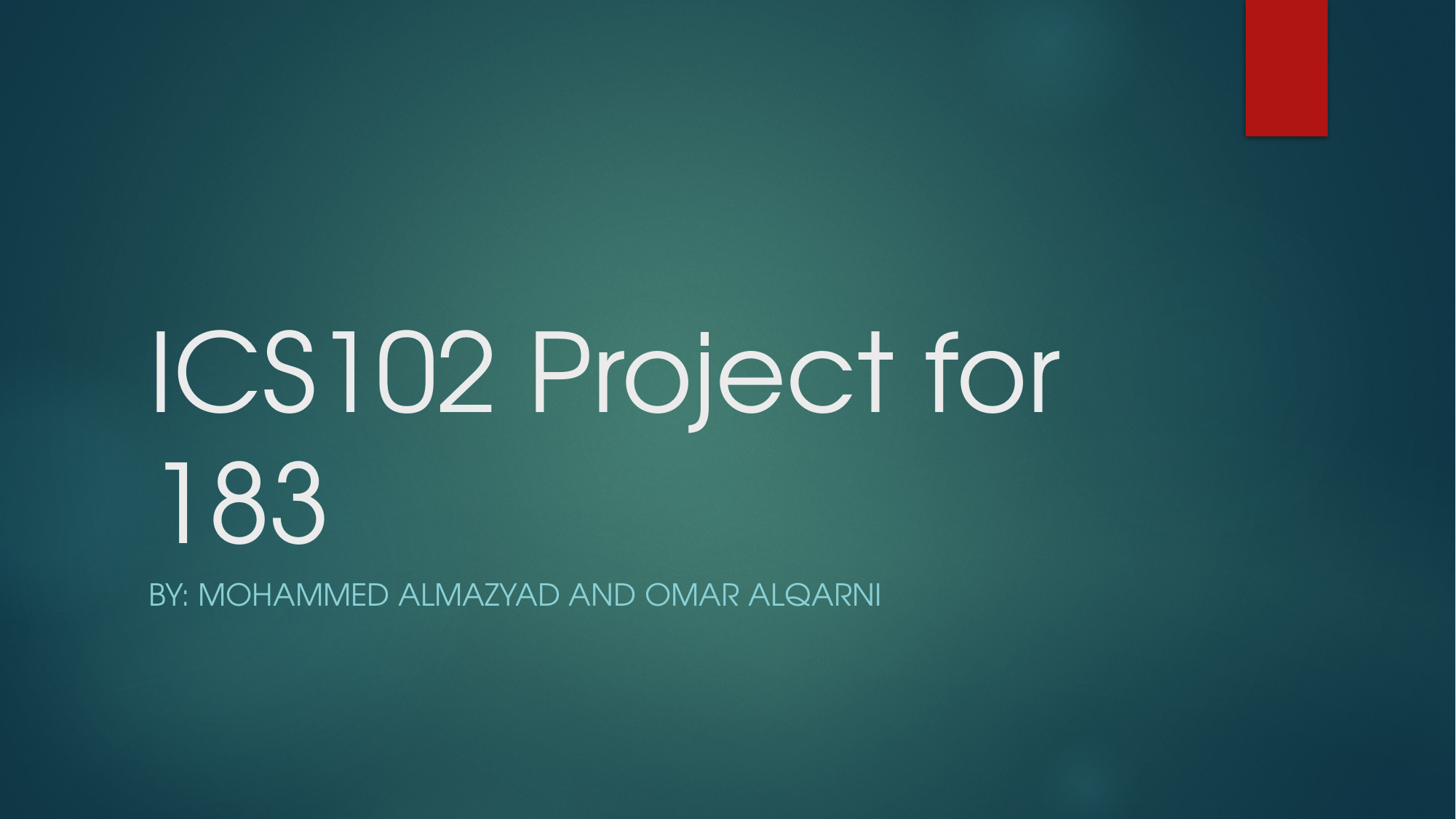

# ICS102 Project for 183
By: mohammed almazyad and omar alqarni